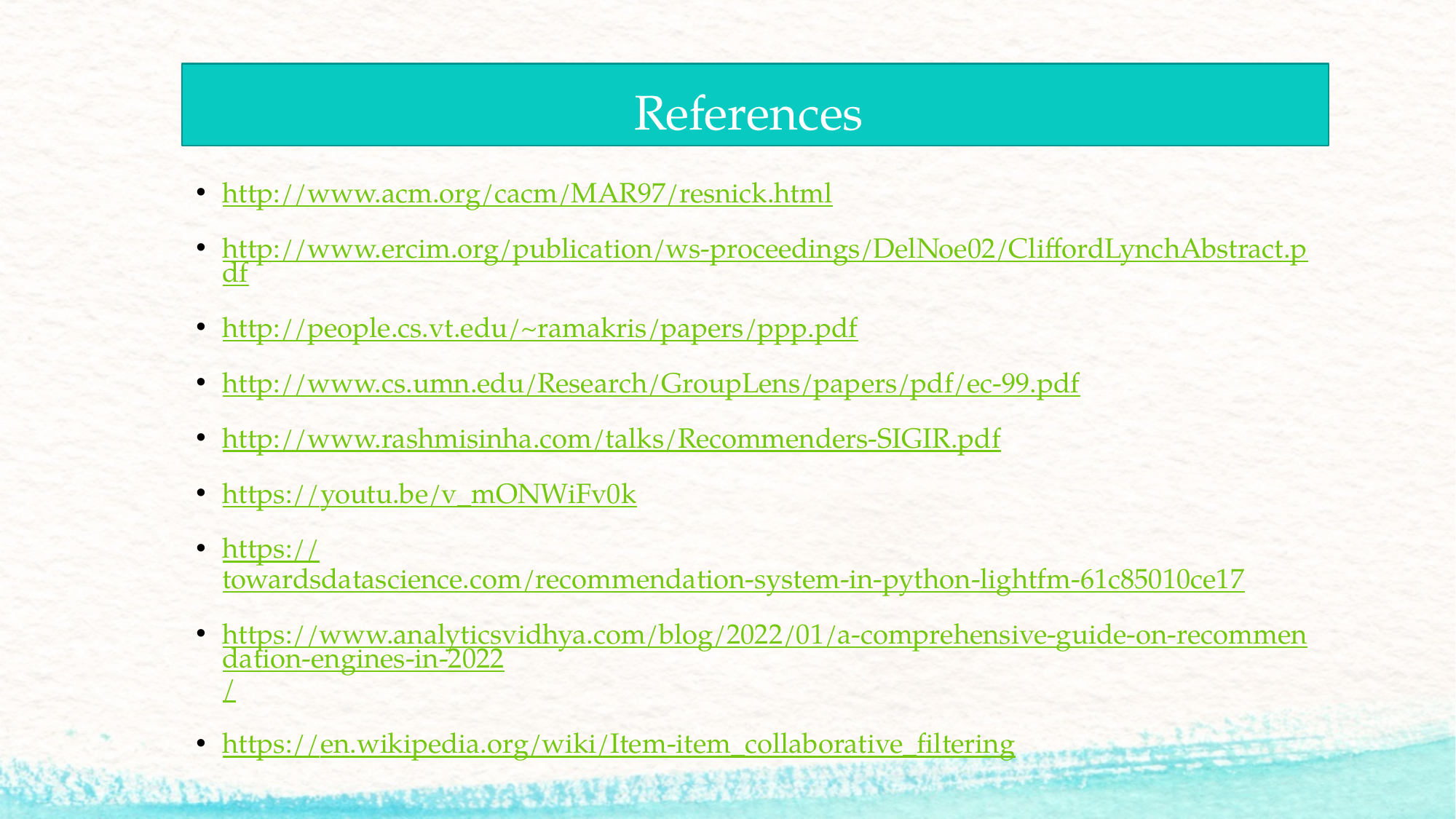

# References
http://www.acm.org/cacm/MAR97/resnick.html
http://www.ercim.org/publication/ws-proceedings/DelNoe02/CliffordLynchAbstract.pdf
http://people.cs.vt.edu/~ramakris/papers/ppp.pdf
http://www.cs.umn.edu/Research/GroupLens/papers/pdf/ec-99.pdf
http://www.rashmisinha.com/talks/Recommenders-SIGIR.pdf
https://youtu.be/v_mONWiFv0k
https://towardsdatascience.com/recommendation-system-in-python-lightfm-61c85010ce17
https://www.analyticsvidhya.com/blog/2022/01/a-comprehensive-guide-on-recommendation-engines-in-2022/
https://en.wikipedia.org/wiki/Item-item_collaborative_filtering